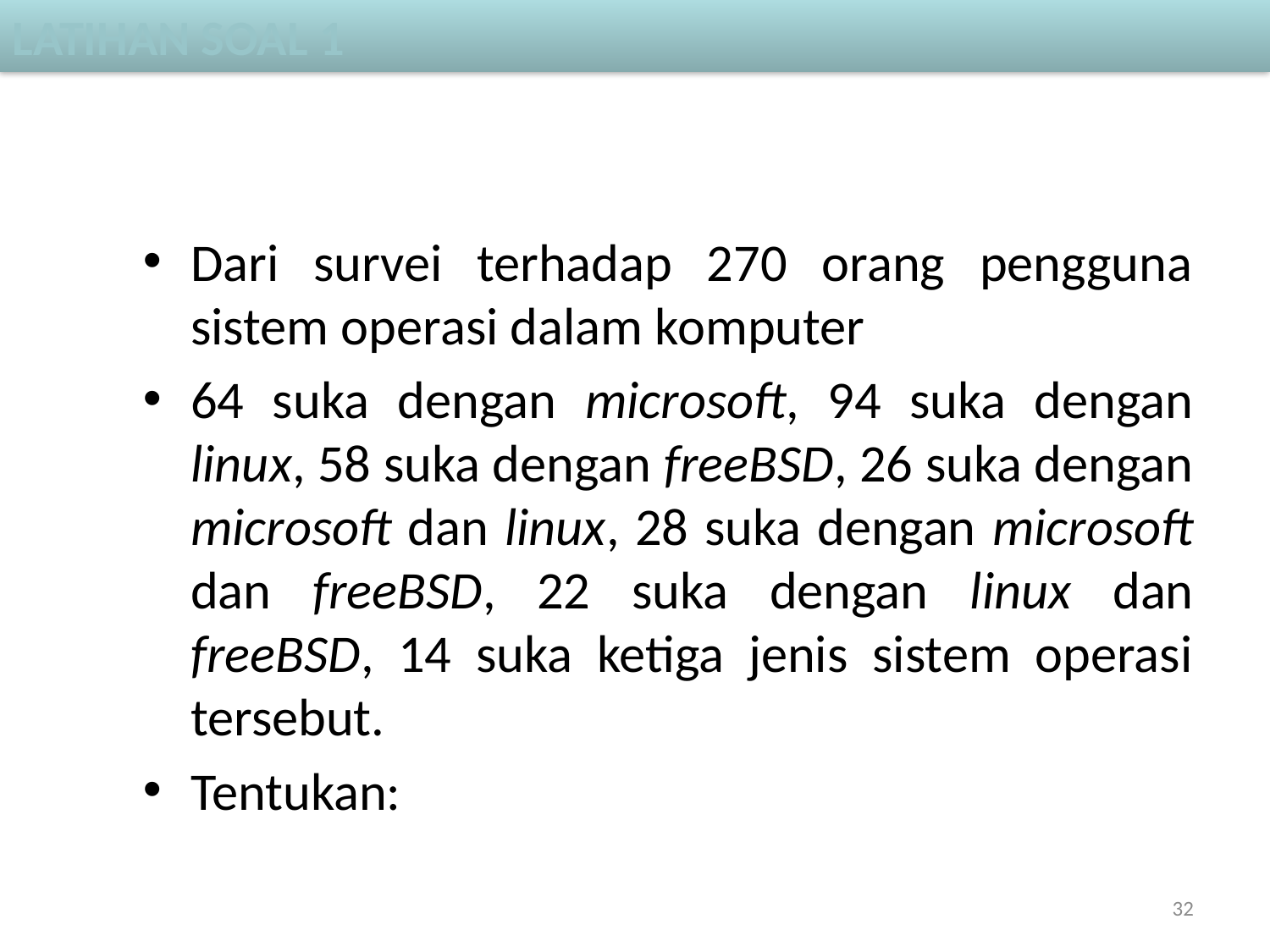

Latihan soal 1
Dari survei terhadap 270 orang pengguna sistem operasi dalam komputer
64 suka dengan microsoft, 94 suka dengan linux, 58 suka dengan freeBSD, 26 suka dengan microsoft dan linux, 28 suka dengan microsoft dan freeBSD, 22 suka dengan linux dan freeBSD, 14 suka ketiga jenis sistem operasi tersebut.
Tentukan:
32